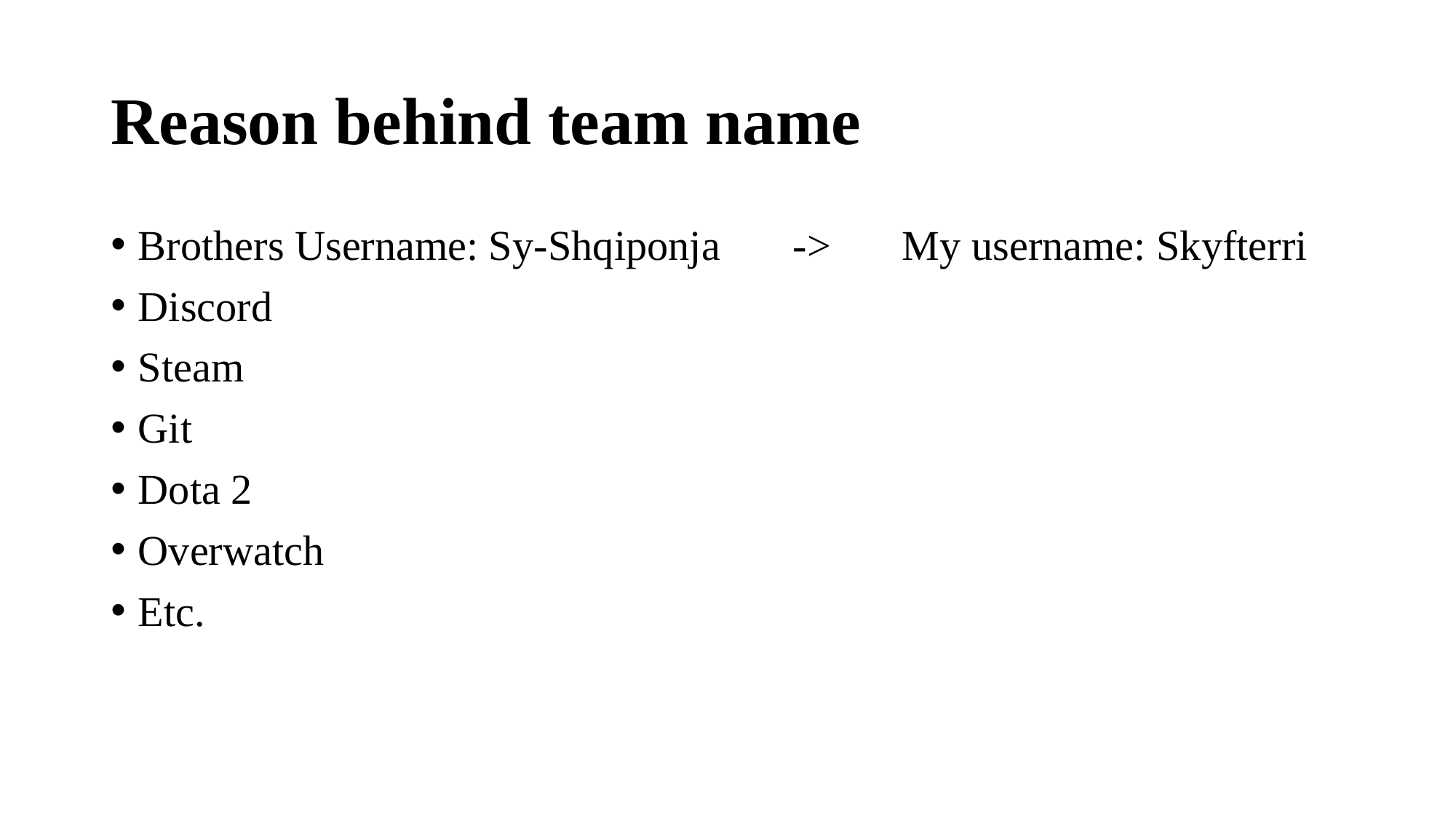

# Reason behind team name
Brothers Username: Sy-Shqiponja	->	My username: Skyfterri
Discord
Steam
Git
Dota 2
Overwatch
Etc.